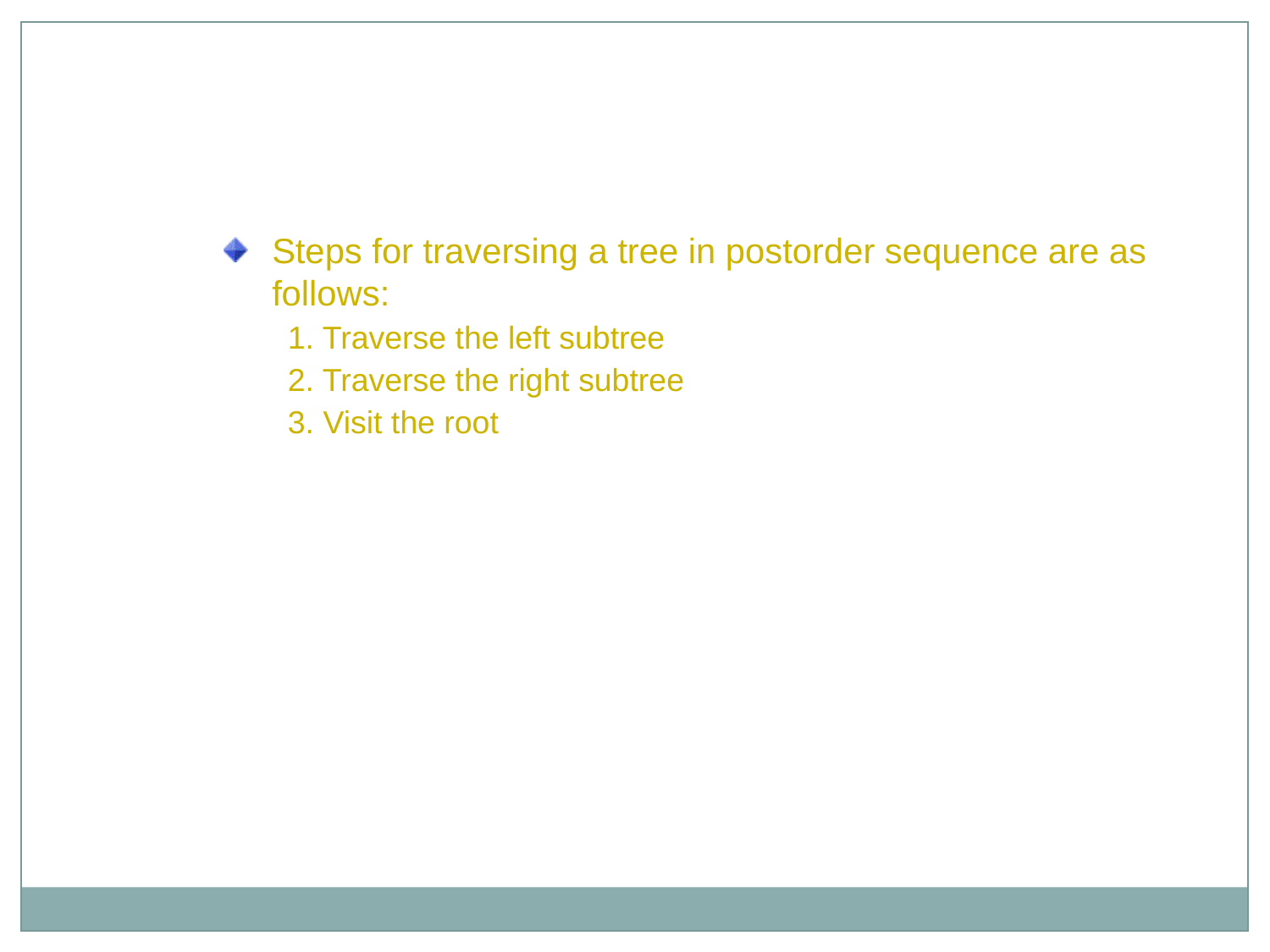

Postorder Traversal
Steps for traversing a tree in postorder sequence are as follows:
1. Traverse the left subtree
2. Traverse the right subtree
3. Visit the root